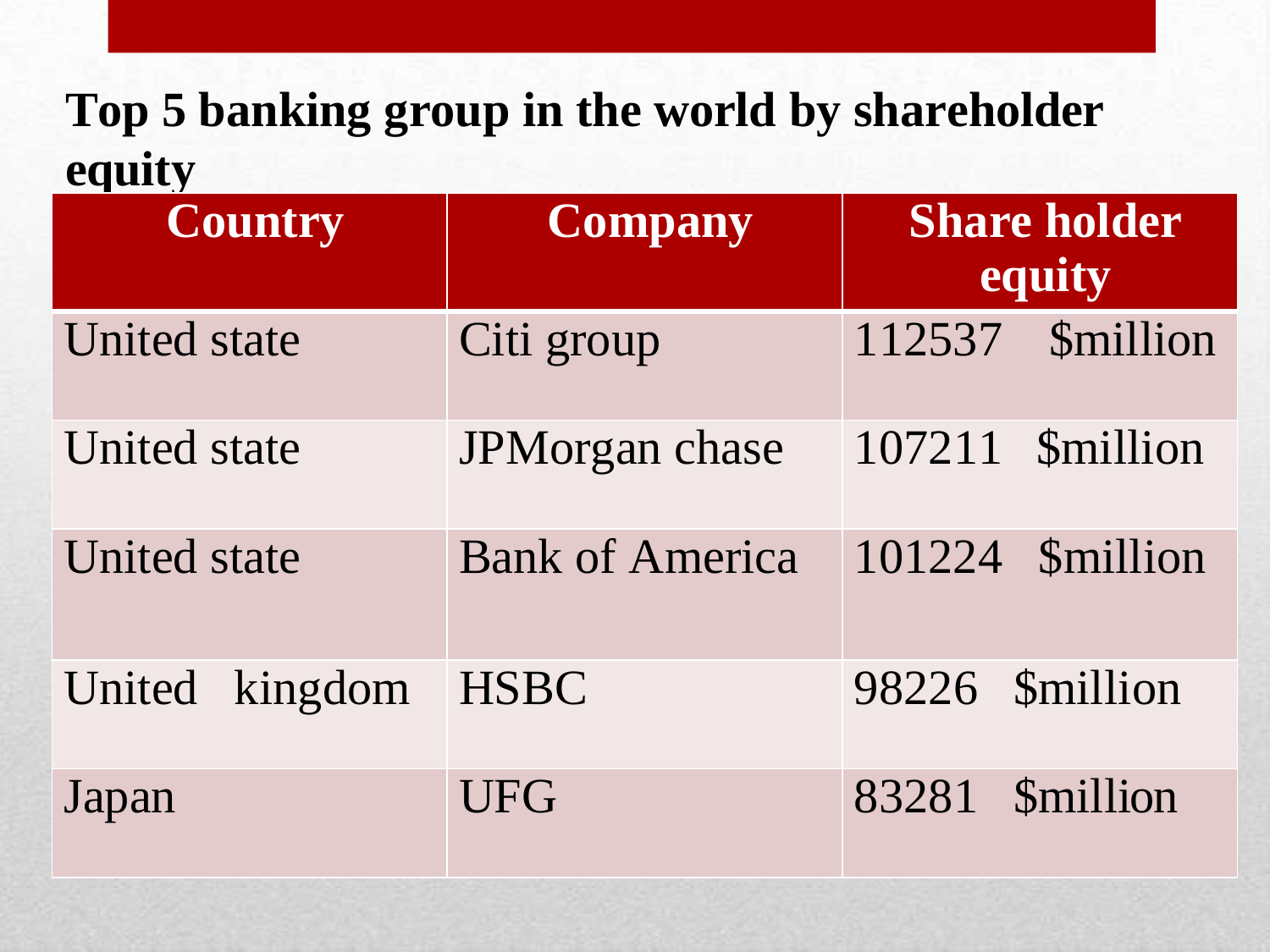

Top 5 banking group in the world by shareholder equity
| Country | Company | Share holder equity |
| --- | --- | --- |
| United state | Citi group | 112537 $million |
| United state | JPMorgan chase | 107211 $million |
| United state | Bank of America | 101224 $million |
| United kingdom | HSBC | 98226 $million |
| Japan | UFG | 83281 $million |